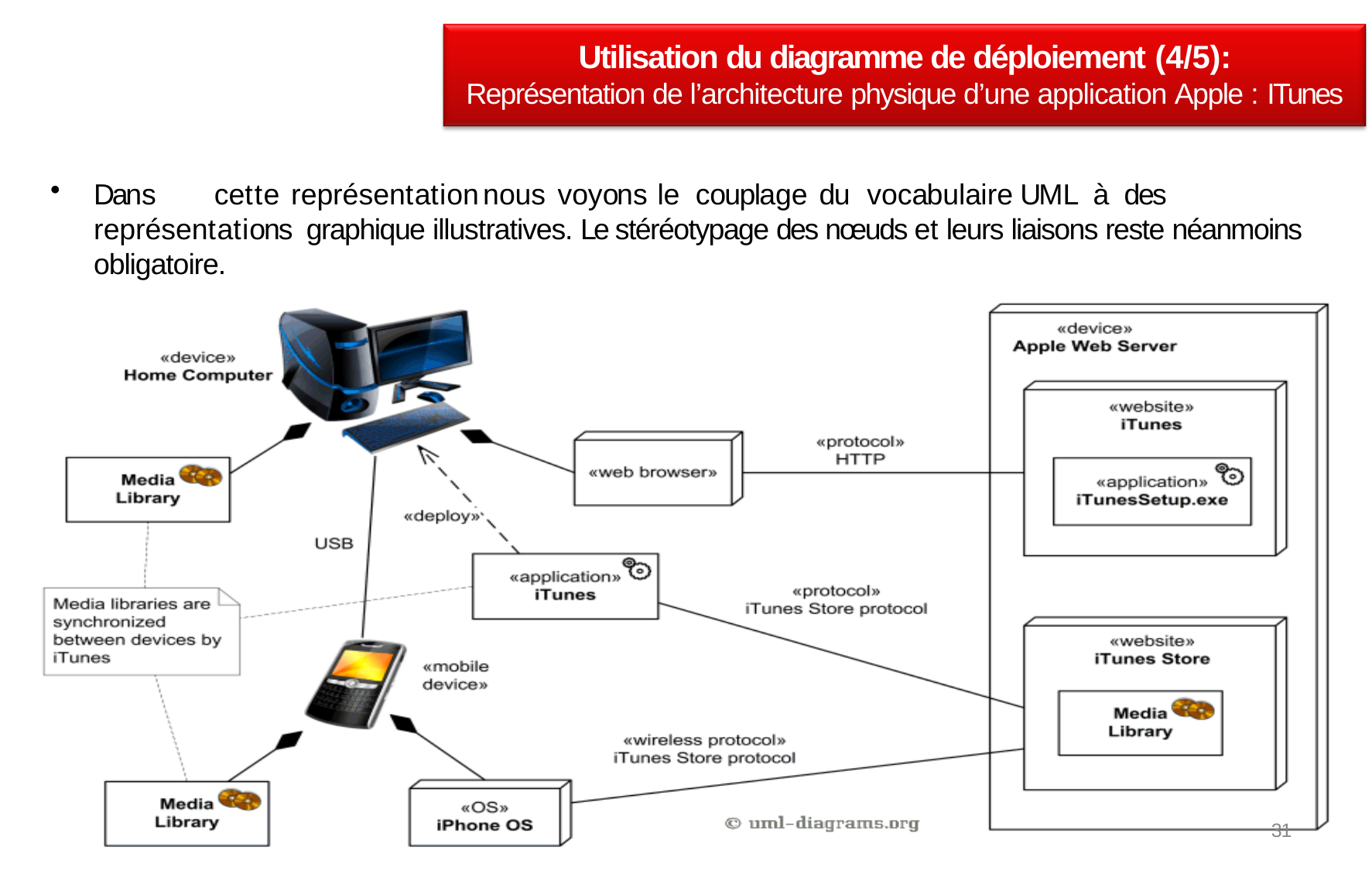

# Utilisation du diagramme de déploiement (4/5):
Représentation de l’architecture physique d’une application Apple : ITunes

Dans	cette	représentation	nous	voyons	le	couplage	du	vocabulaire	UML	à	des	représentations  graphique illustratives. Le stéréotypage des nœuds et leurs liaisons reste néanmoins obligatoire.

31